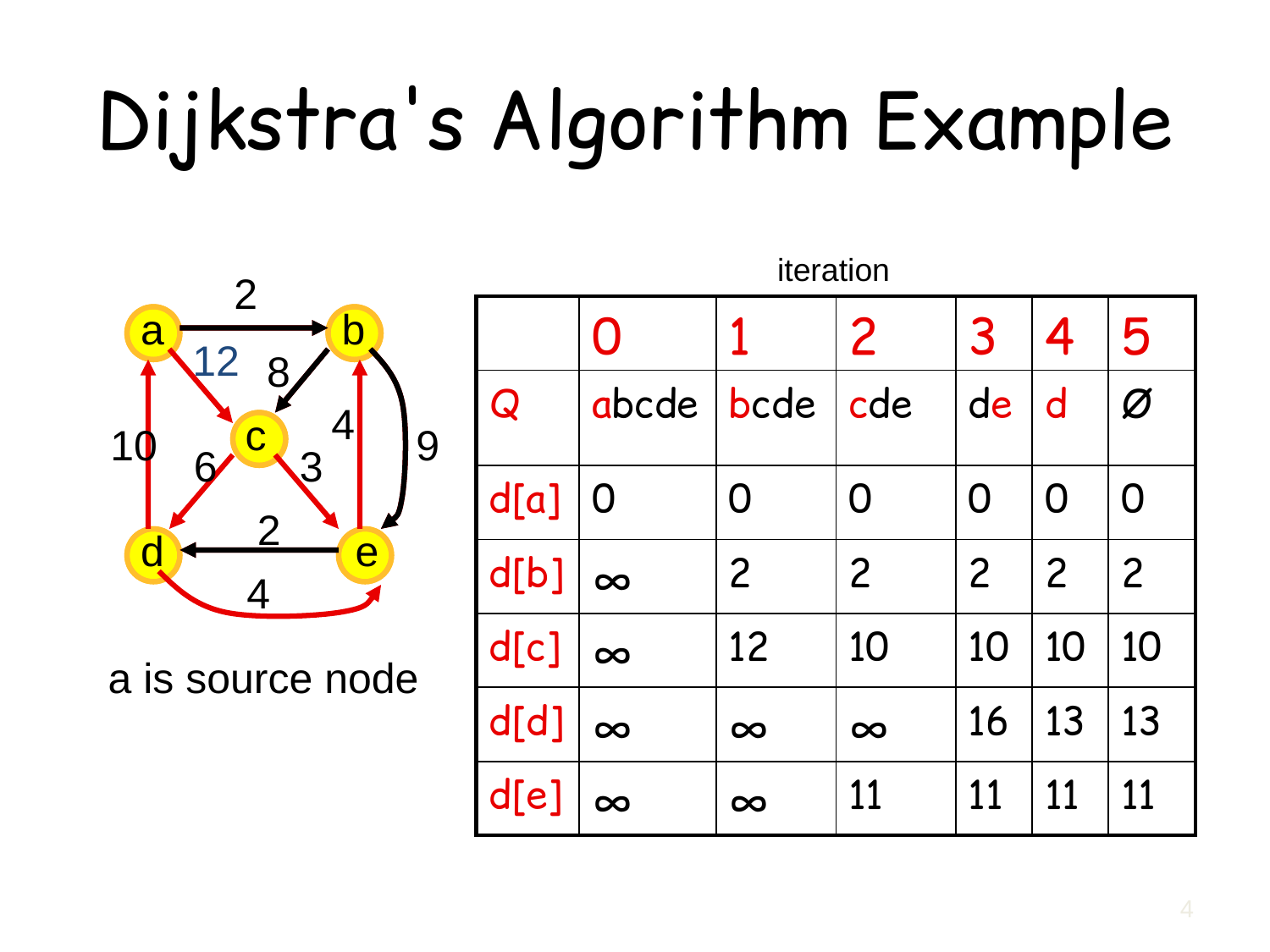

# Dijkstra's Algorithm Example
iteration

2
a
b
|  | 0 | 1 | 2 | 3 | 4 | 5 |
| --- | --- | --- | --- | --- | --- | --- |
| Q | abcde | bcde | cde | de | d | Ø |
| d[a] | 0 | 0 | 0 | 0 | 0 | 0 |
| d[b] | ∞ | 2 | 2 | 2 | 2 | 2 |
| d[c] | ∞ | 12 | 10 | 10 | 10 | 10 |
| d[d] | ∞ | ∞ | ∞ | 16 | 13 | 13 |
| d[e] | ∞ | ∞ | 11 | 11 | 11 | 11 |

12
8

4
c
10

9
6
3

2
d
e

4
a is source node
4